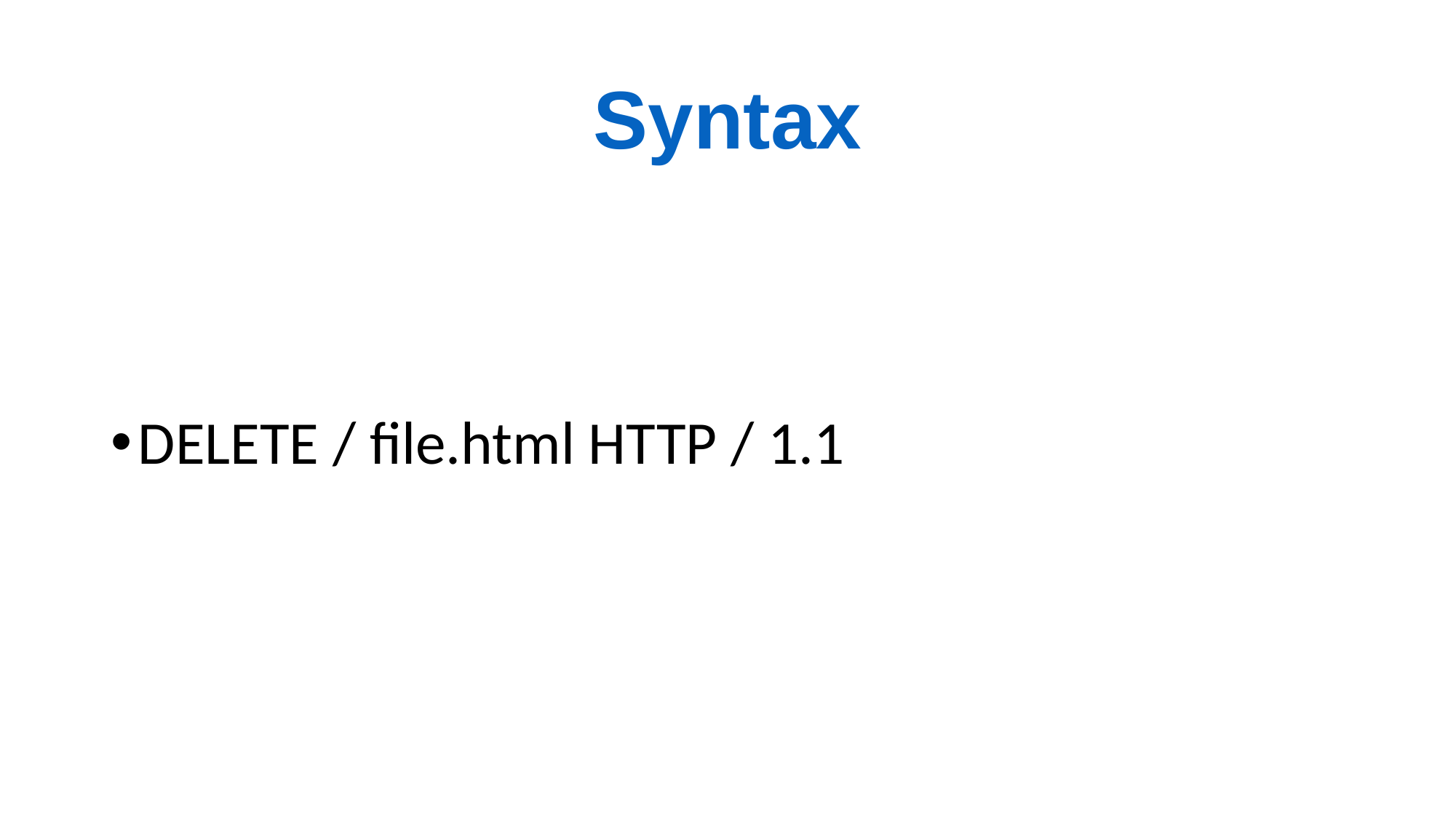

# Syntax

DELETE / file.html HTTP / 1.1